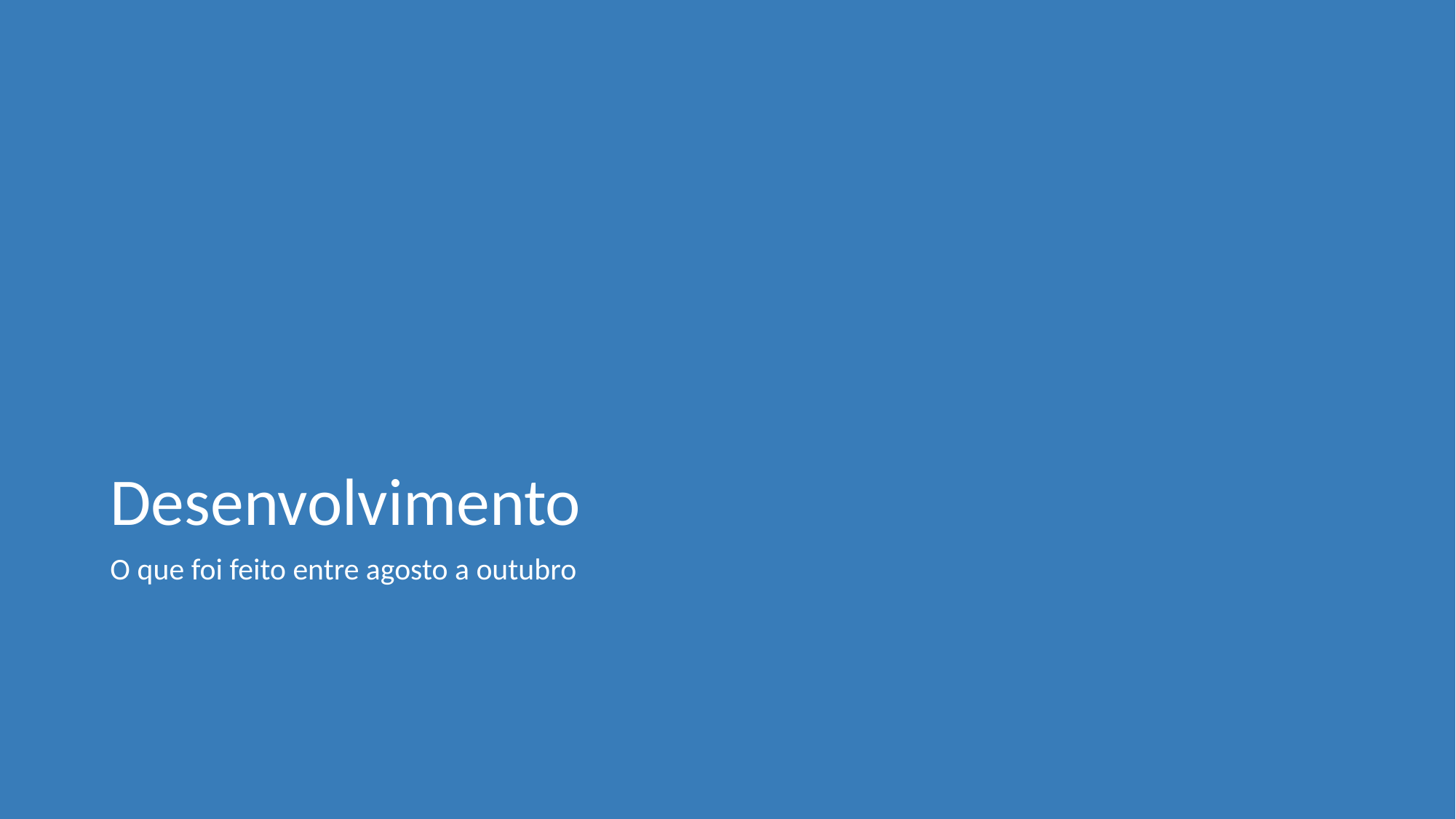

# Desenvolvimento
O que foi feito entre agosto a outubro